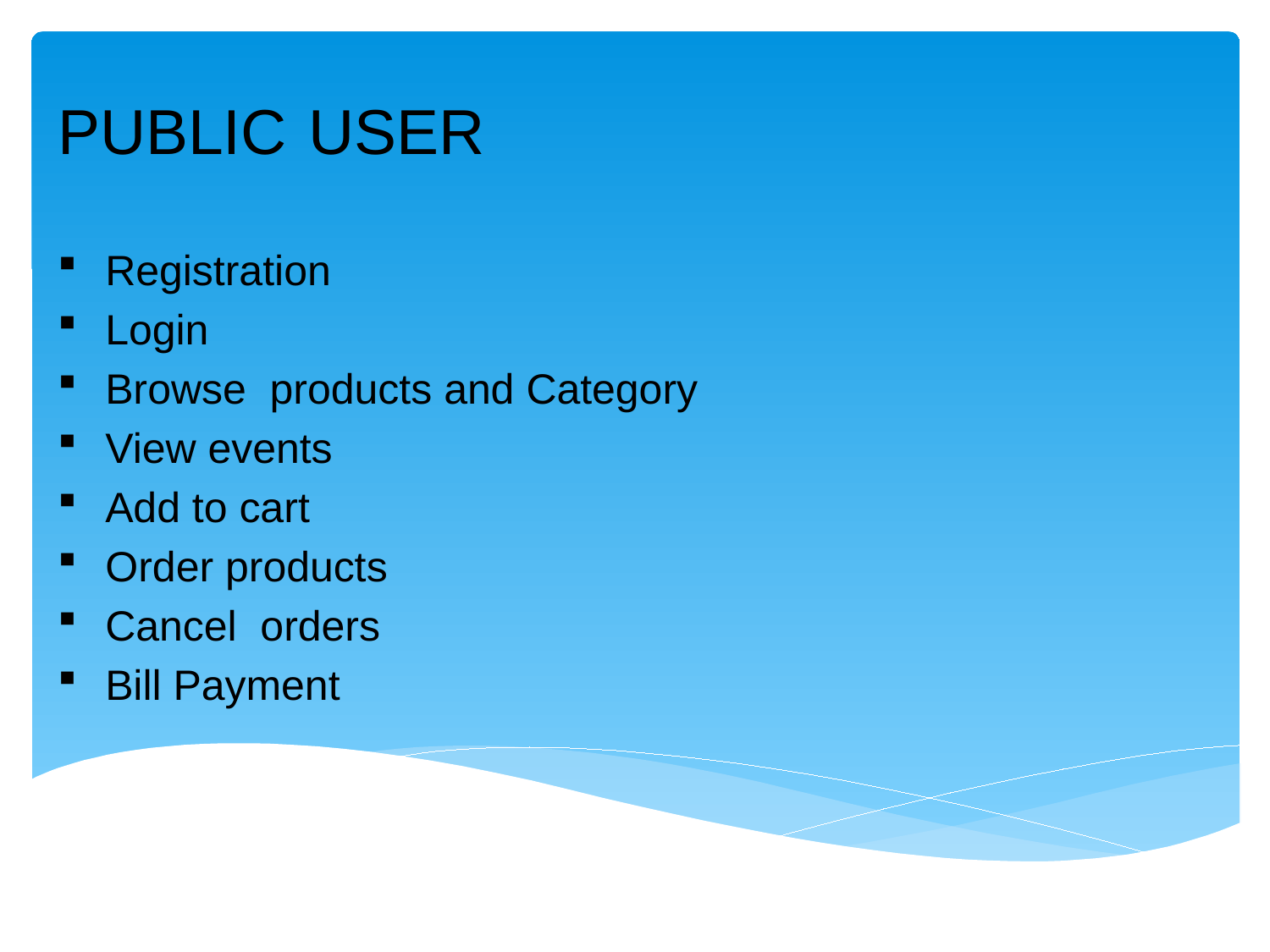

# PUBLIC USER

Registration
Login
Browse  products and Category
View events
Add to cart
Order products
Cancel  orders
Bill Payment